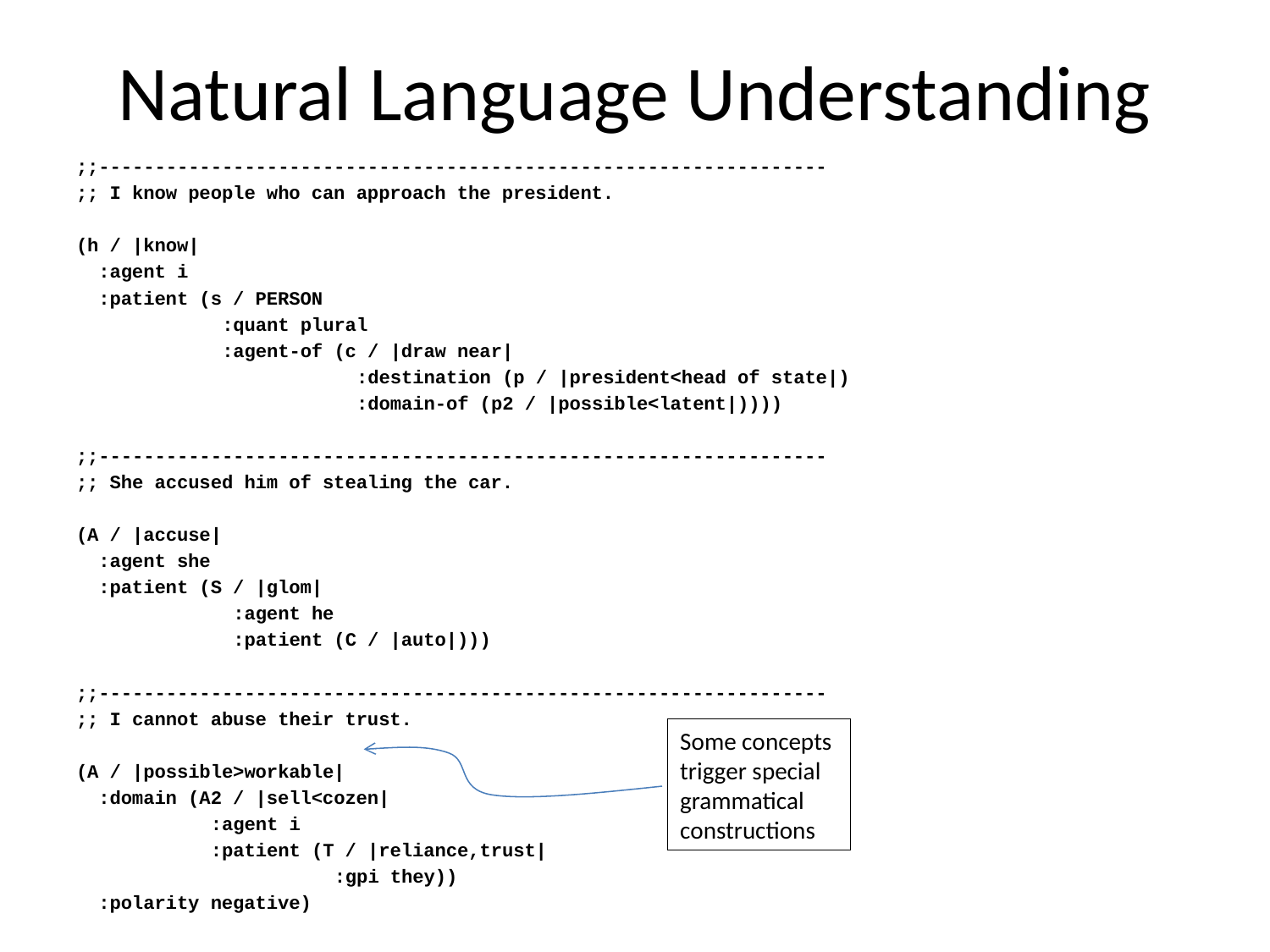

# Natural Language Understanding
;;-----------------------------------------------------------------
;; I know people who can approach the president.

(h / |know|
  :agent i
  :patient (s / PERSON
             :quant plural
             :agent-of (c / |draw near|
                         :destination (p / |president<head of state|)
                         :domain-of (p2 / |possible<latent|))))

;;-----------------------------------------------------------------
;; She accused him of stealing the car.

(A / |accuse|
  :agent she
  :patient (S / |glom|
              :agent he
              :patient (C / |auto|)))

;;-----------------------------------------------------------------
;; I cannot abuse their trust.

(A / |possible>workable|
  :domain (A2 / |sell<cozen|
            :agent i
            :patient (T / |reliance,trust|
                       :gpi they))
  :polarity negative)
Some concepts
trigger special
grammatical
constructions